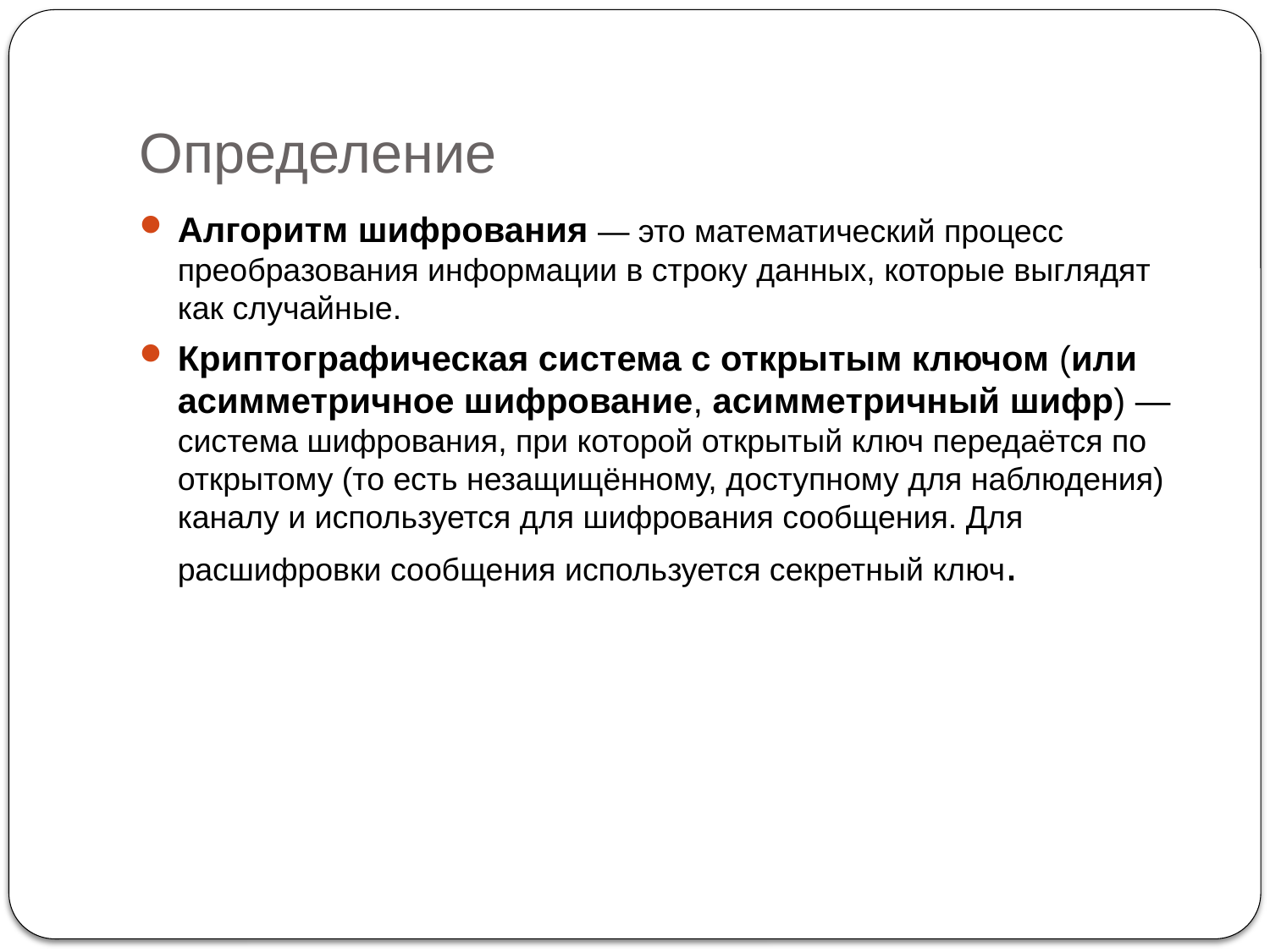

# Определение
Алгоритм шифрования — это математический процесс преобразования информации в строку данных, которые выглядят как случайные.
Криптографическая система с открытым ключом (или асимметричное шифрование, асимметричный шифр) — система шифрования, при которой открытый ключ передаётся по открытому (то есть незащищённому, доступному для наблюдения) каналу и используется для шифрования сообщения. Для расшифровки сообщения используется секретный ключ.